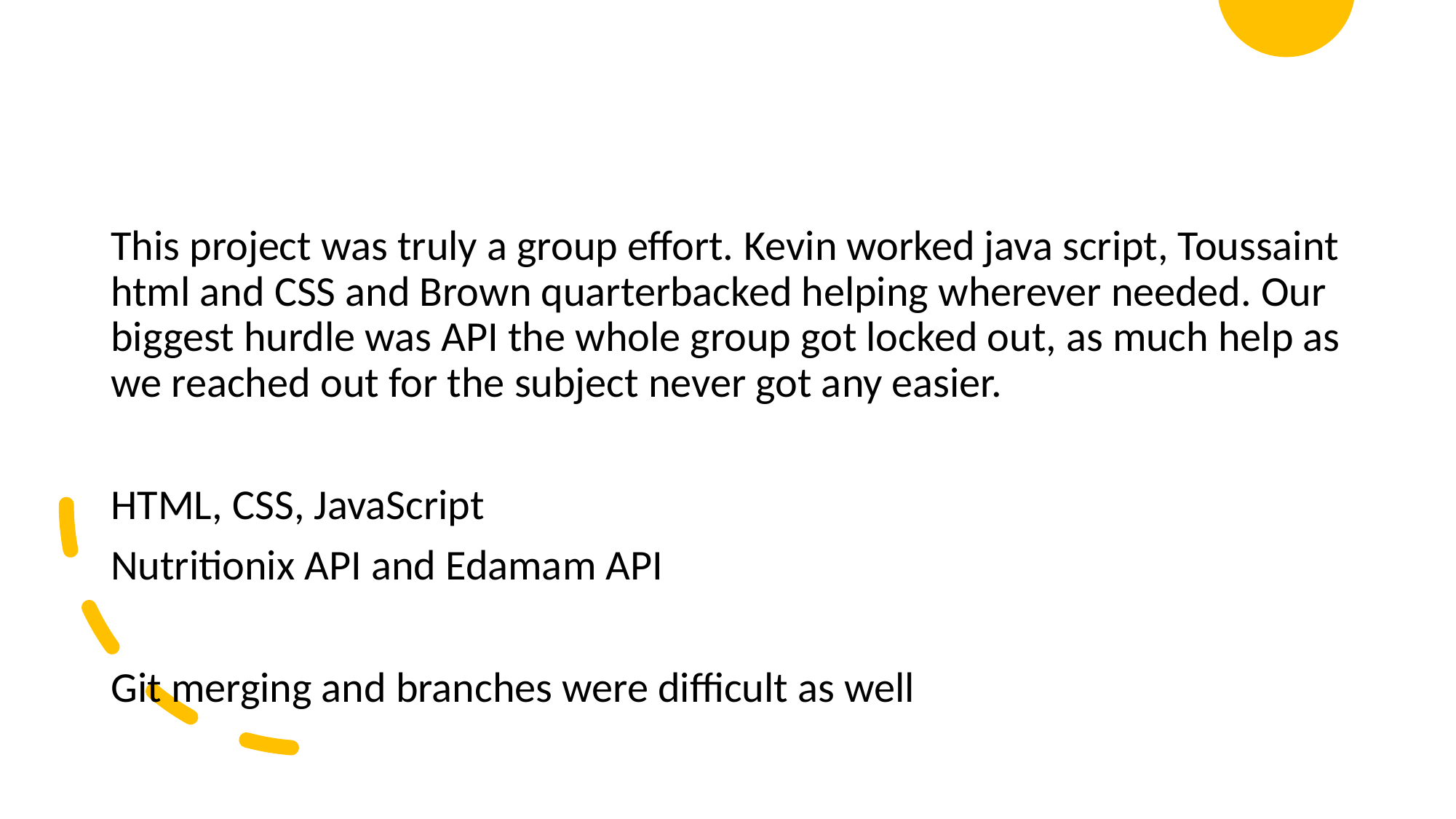

#
This project was truly a group effort. Kevin worked java script, Toussaint html and CSS and Brown quarterbacked helping wherever needed. Our biggest hurdle was API the whole group got locked out, as much help as we reached out for the subject never got any easier.

HTML, CSS, JavaScript
Nutritionix API and Edamam API

Git merging and branches were difficult as well